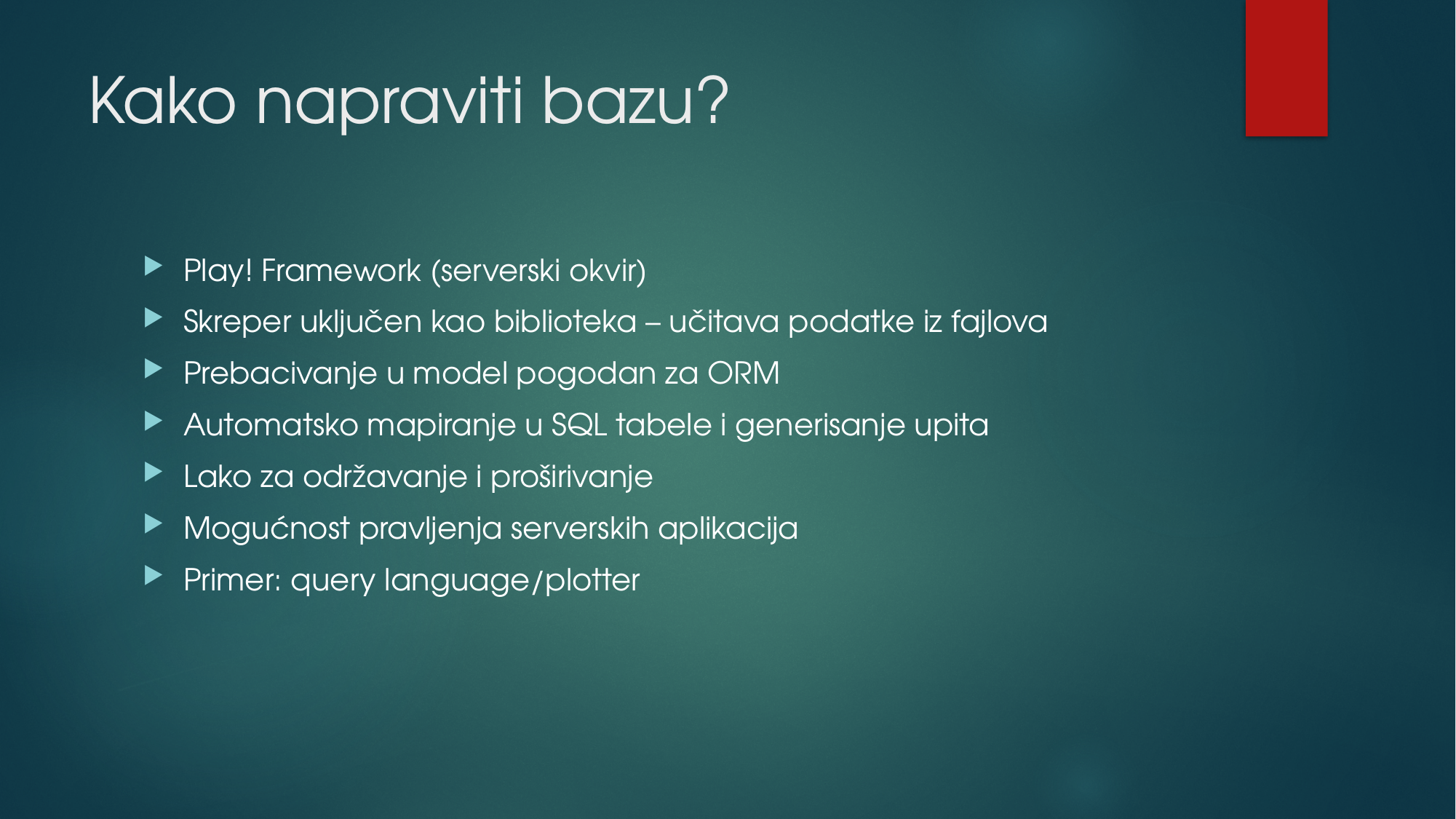

# Kako napraviti bazu?
Play! Framework (serverski okvir)
Skreper uključen kao biblioteka – učitava podatke iz fajlova
Prebacivanje u model pogodan za ORM
Automatsko mapiranje u SQL tabele i generisanje upita
Lako za održavanje i proširivanje
Mogućnost pravljenja serverskih aplikacija
Primer: query language/plotter